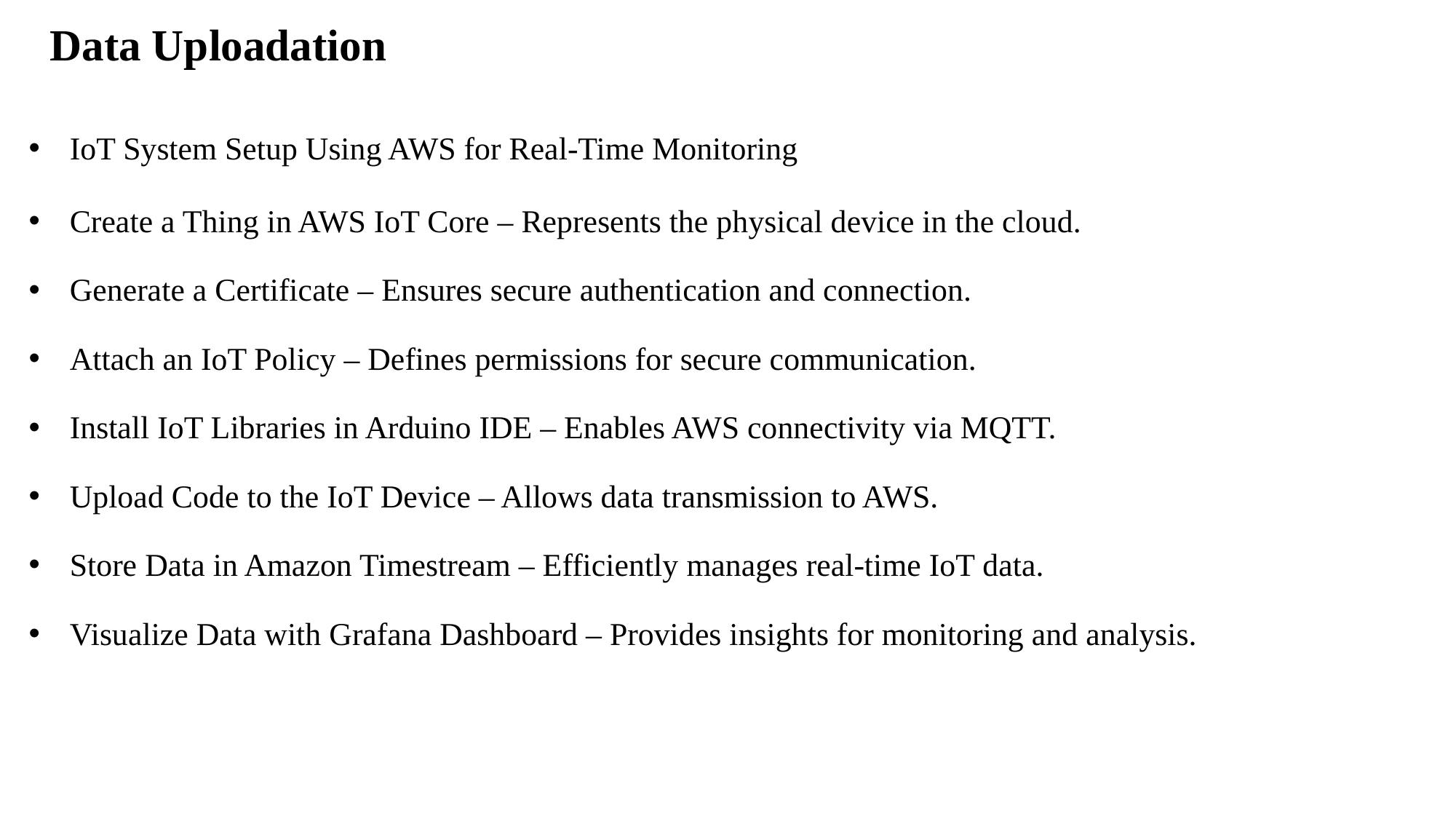

Data Uploadation
# IoT System Setup Using AWS for Real-Time Monitoring
Create a Thing in AWS IoT Core – Represents the physical device in the cloud.
Generate a Certificate – Ensures secure authentication and connection.
Attach an IoT Policy – Defines permissions for secure communication.
Install IoT Libraries in Arduino IDE – Enables AWS connectivity via MQTT.
Upload Code to the IoT Device – Allows data transmission to AWS.
Store Data in Amazon Timestream – Efficiently manages real-time IoT data.
Visualize Data with Grafana Dashboard – Provides insights for monitoring and analysis.